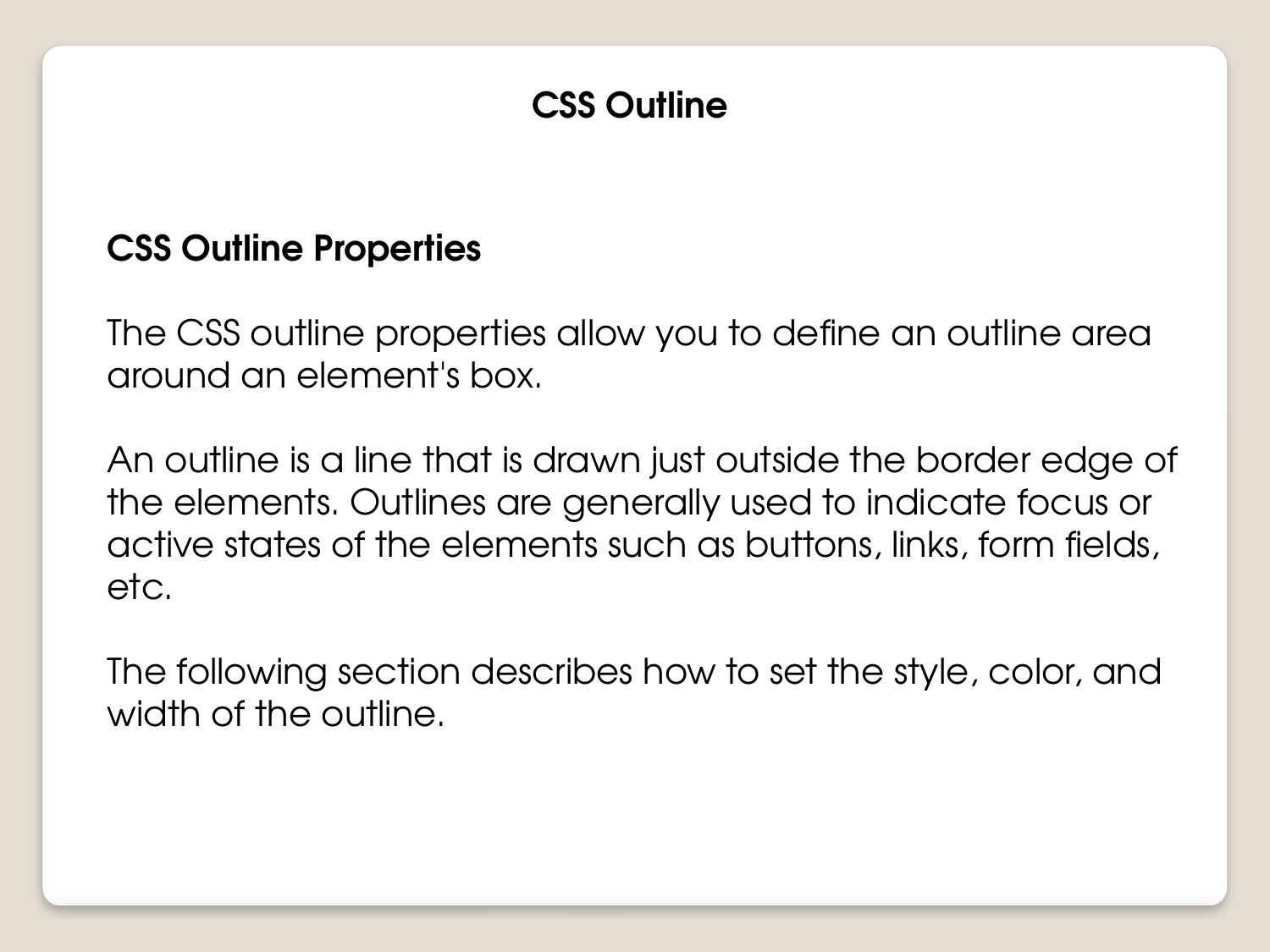

CSS Outline
CSS Outline Properties

The CSS outline properties allow you to define an outline area around an element's box.

An outline is a line that is drawn just outside the border edge of the elements. Outlines are generally used to indicate focus or active states of the elements such as buttons, links, form fields, etc.

The following section describes how to set the style, color, and width of the outline.